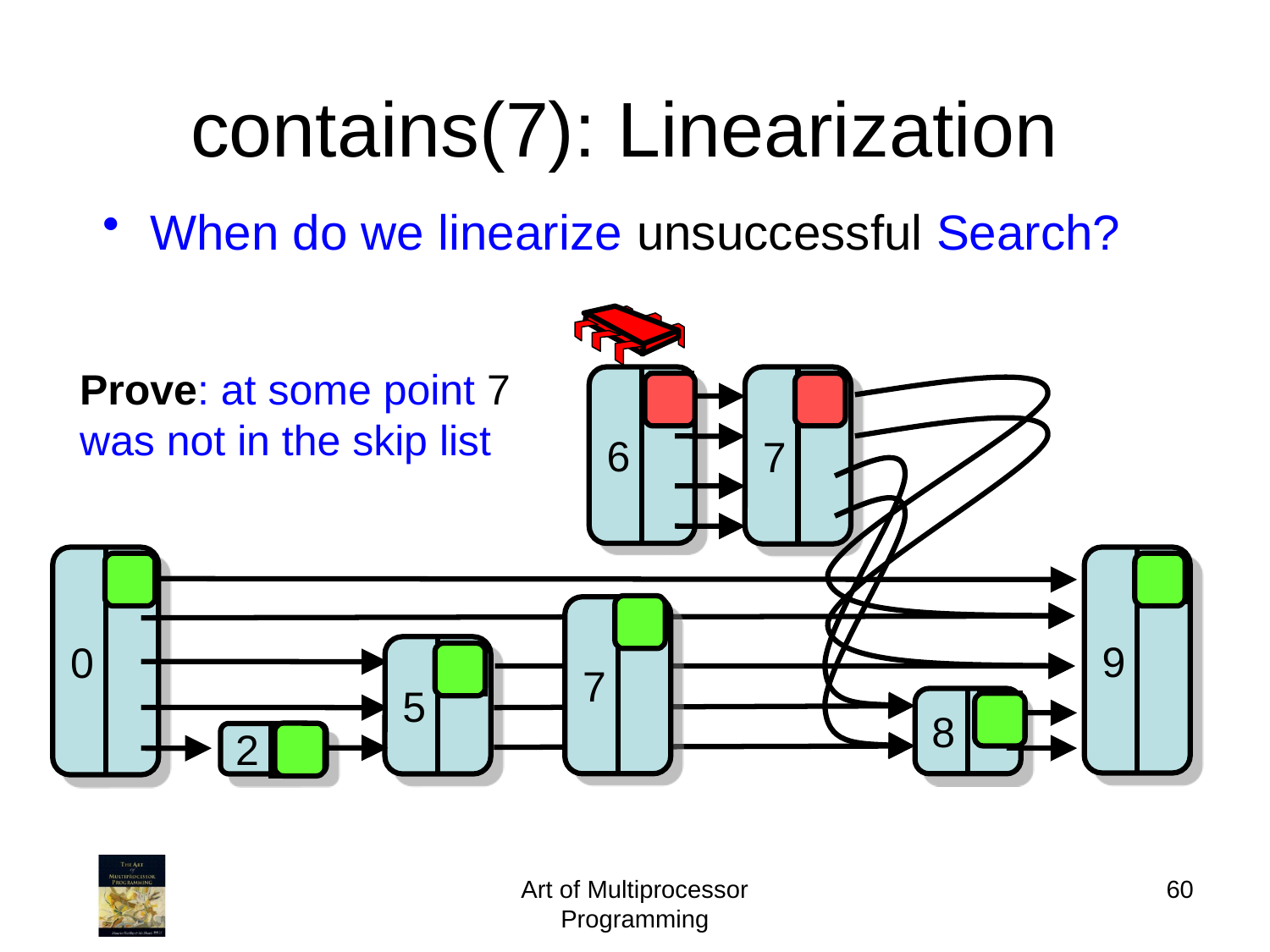

# contains(7): Linearization
When do we linearize unsuccessful Search?

Prove: at some point 7
was not in the skip list

6
7

1

0
9

0

7

5

0

8
0

2
0

Art of Multiprocessor Programming
60